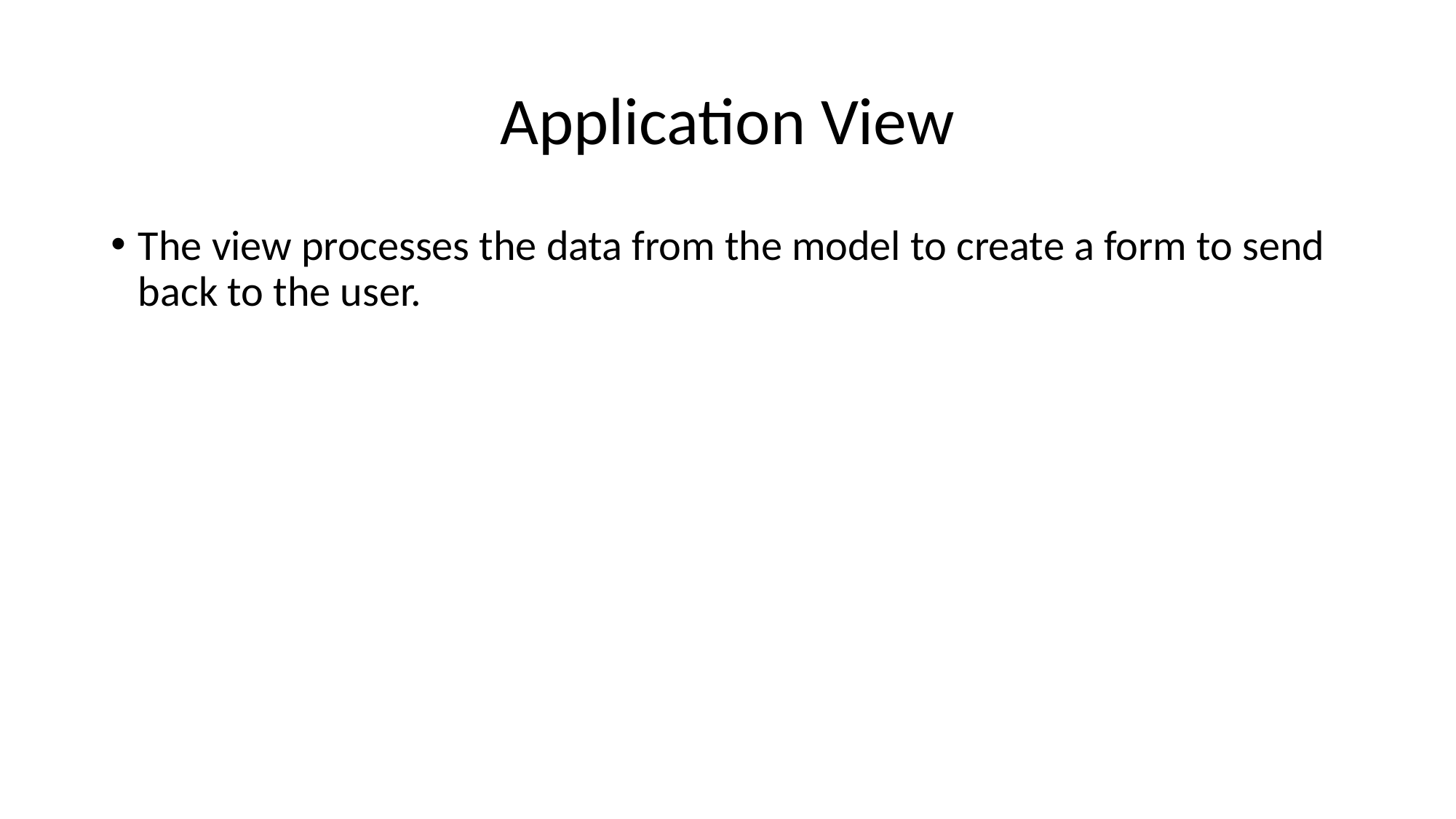

# Application View
The view processes the data from the model to create a form to send back to the user.